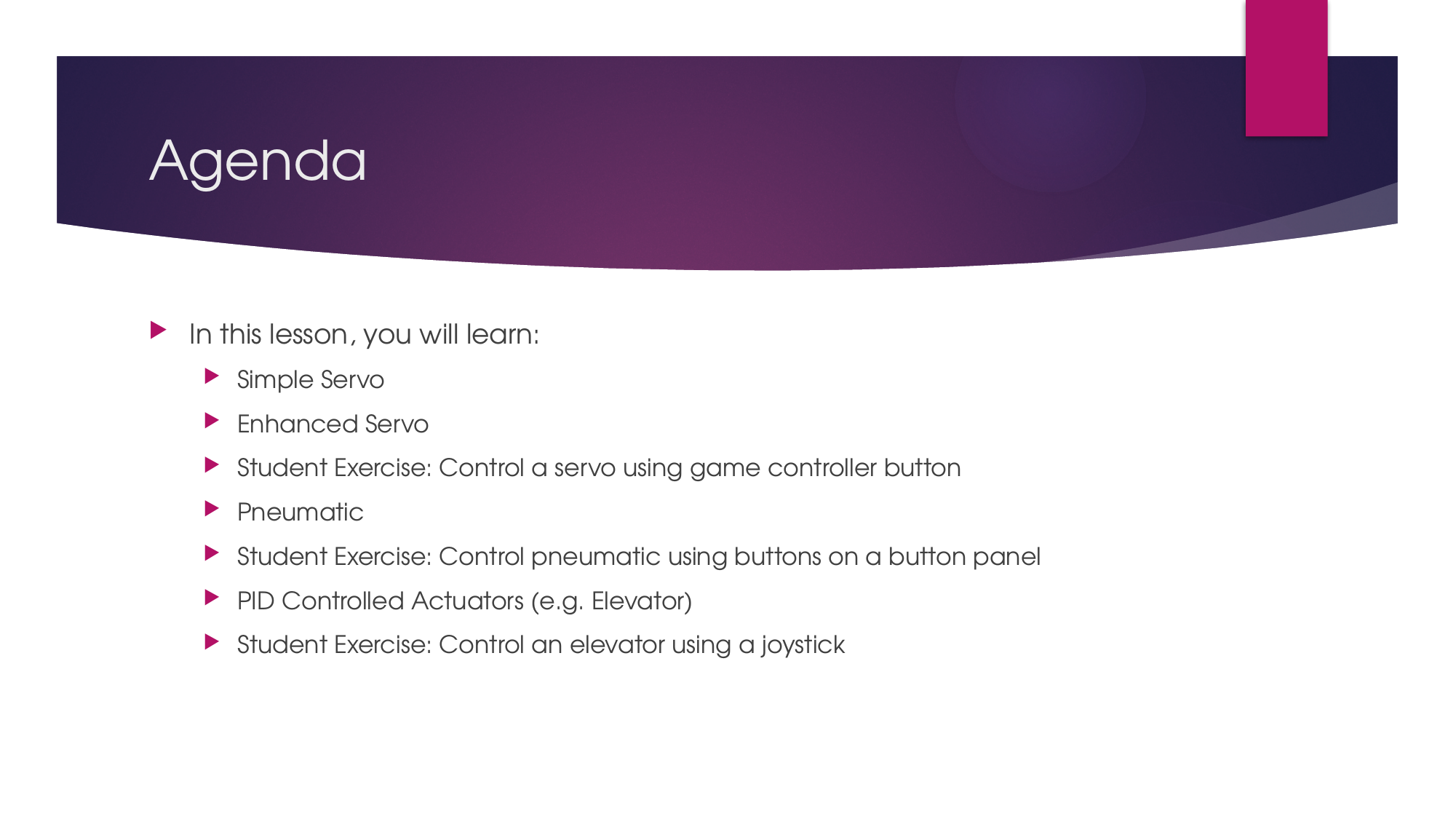

# Agenda
In this lesson, you will learn:
Simple Servo
Enhanced Servo
Student Exercise: Control a servo using game controller button
Pneumatic
Student Exercise: Control pneumatic using buttons on a button panel
PID Controlled Actuators (e.g. Elevator)
Student Exercise: Control an elevator using a joystick